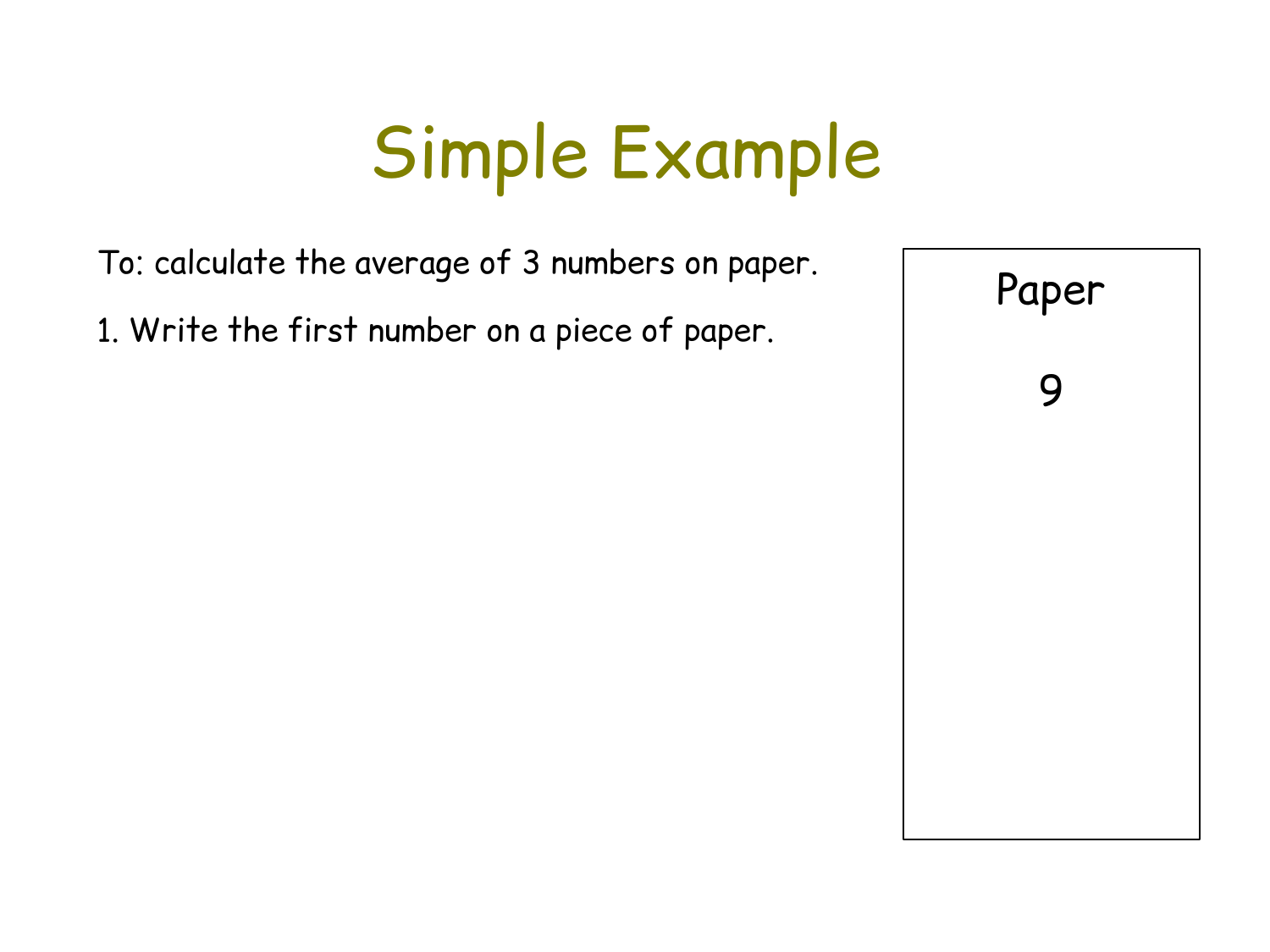

Simple Example
To: calculate the average of 3 numbers on paper.
1. Write the first number on a piece of paper.

Paper

9